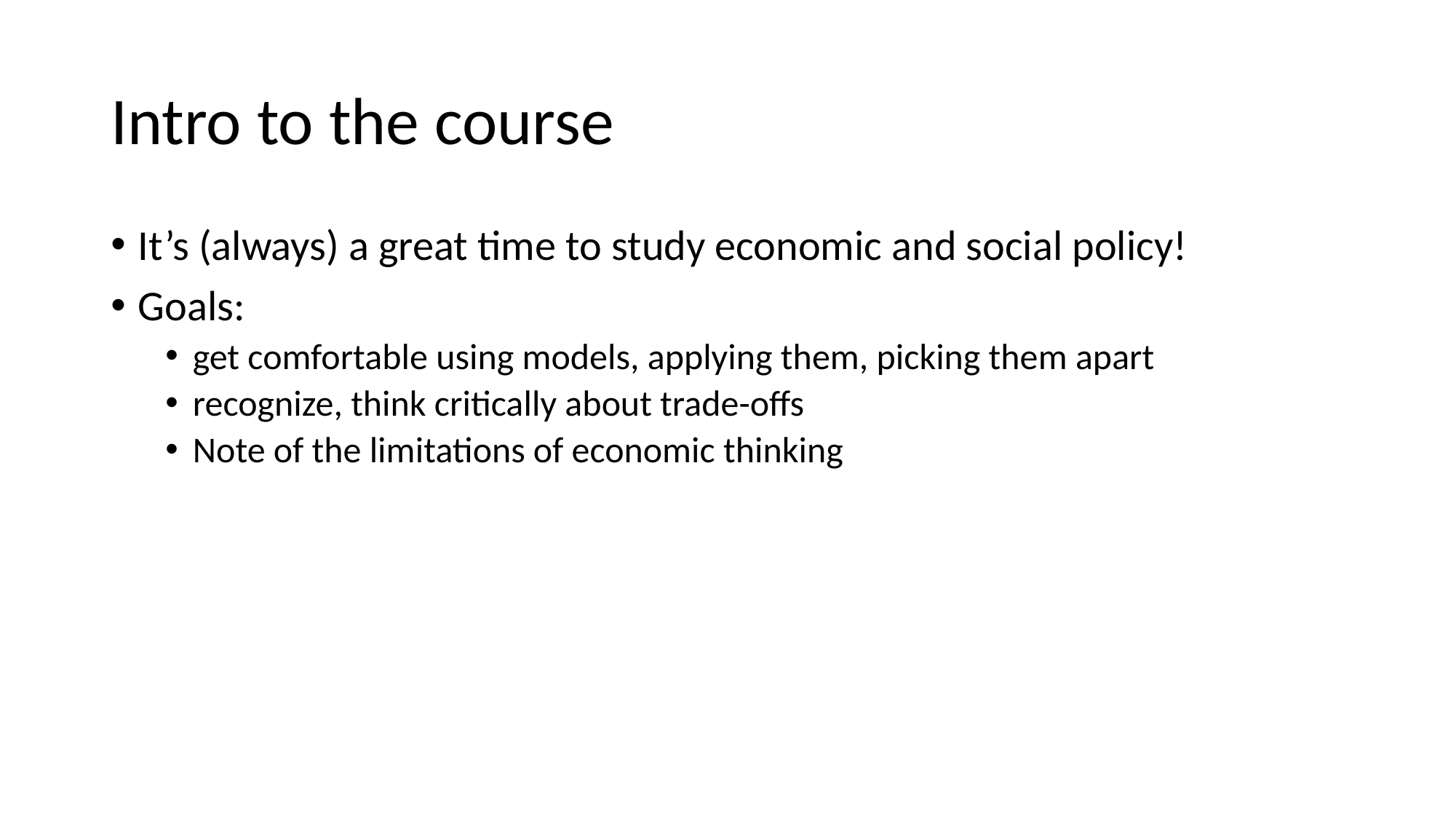

# Intro to the course
It’s (always) a great time to study economic and social policy!
Goals:
get comfortable using models, applying them, picking them apart
recognize, think critically about trade-offs
Note of the limitations of economic thinking